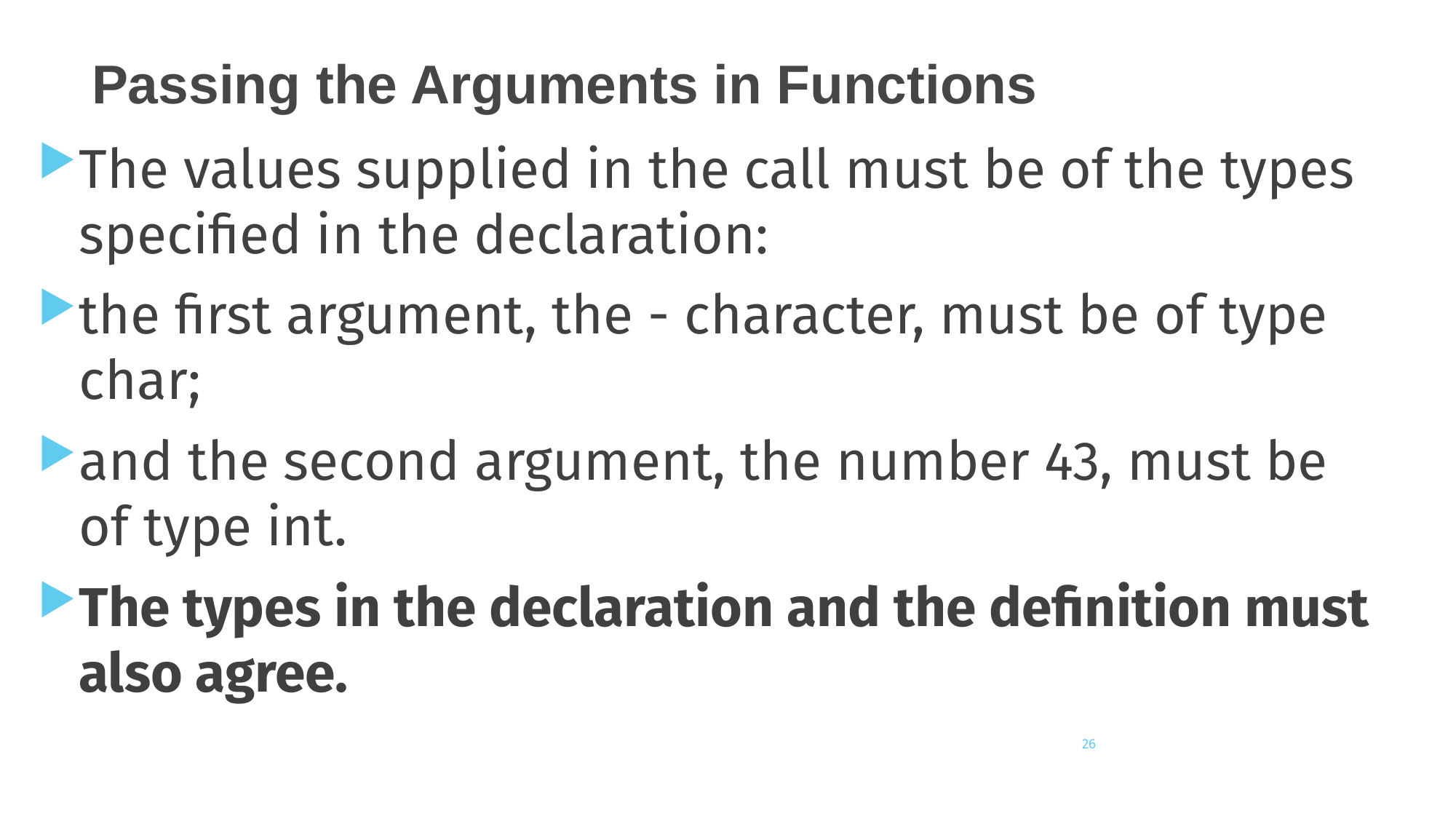

# Passing the Arguments in Functions
The values supplied in the call must be of the types specified in the declaration:
the first argument, the - character, must be of type char;
and the second argument, the number 43, must be of type int.
The types in the declaration and the definition must also agree.
26